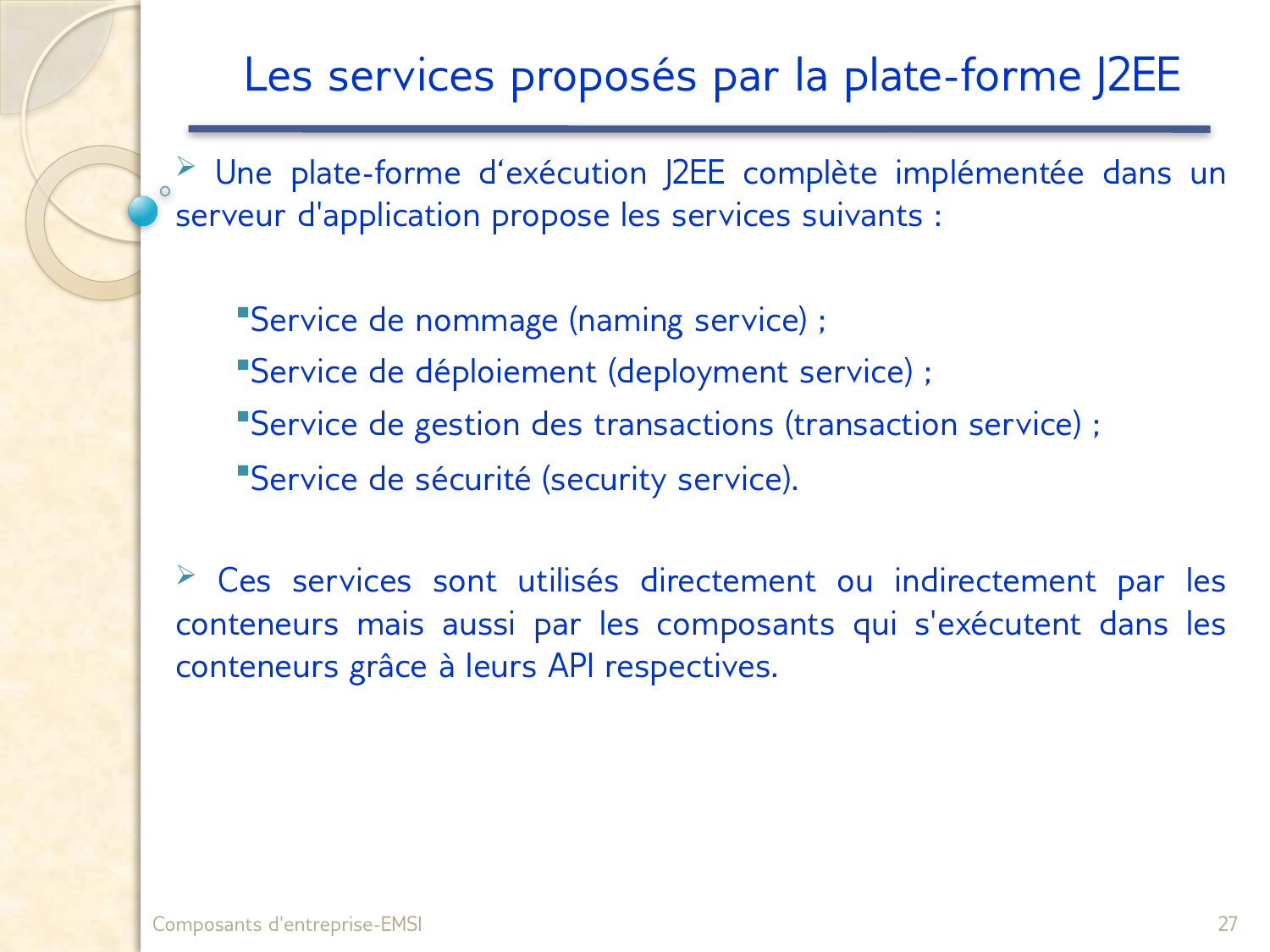

# Les services proposés par la plate-forme J2EE
 Une plate-forme d‘exécution J2EE complète implémentée dans un serveur d'application propose les services suivants :

Service de nommage (naming service) ;
Service de déploiement (deployment service) ;
Service de gestion des transactions (transaction service) ;
Service de sécurité (security service).

 Ces services sont utilisés directement ou indirectement par les conteneurs mais aussi par les composants qui s'exécutent dans les conteneurs grâce à leurs API respectives.
Composants d'entreprise-EMSI
27